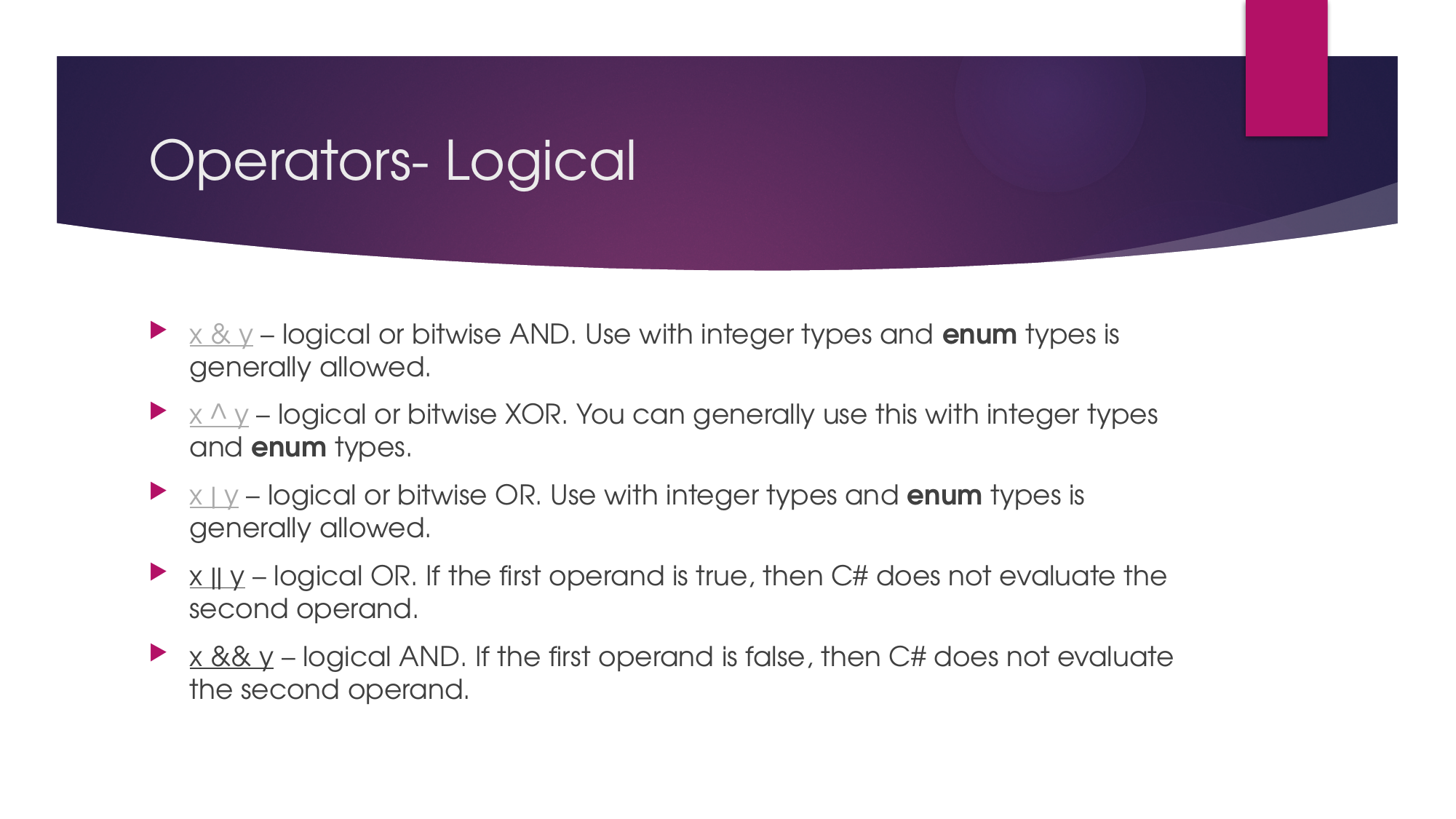

# Operators- Logical
x & y – logical or bitwise AND. Use with integer types and enum types is generally allowed.
x ^ y – logical or bitwise XOR. You can generally use this with integer types and enum types.
x | y – logical or bitwise OR. Use with integer types and enum types is generally allowed.
x || y – logical OR. If the first operand is true, then C# does not evaluate the second operand.
x && y – logical AND. If the first operand is false, then C# does not evaluate the second operand.